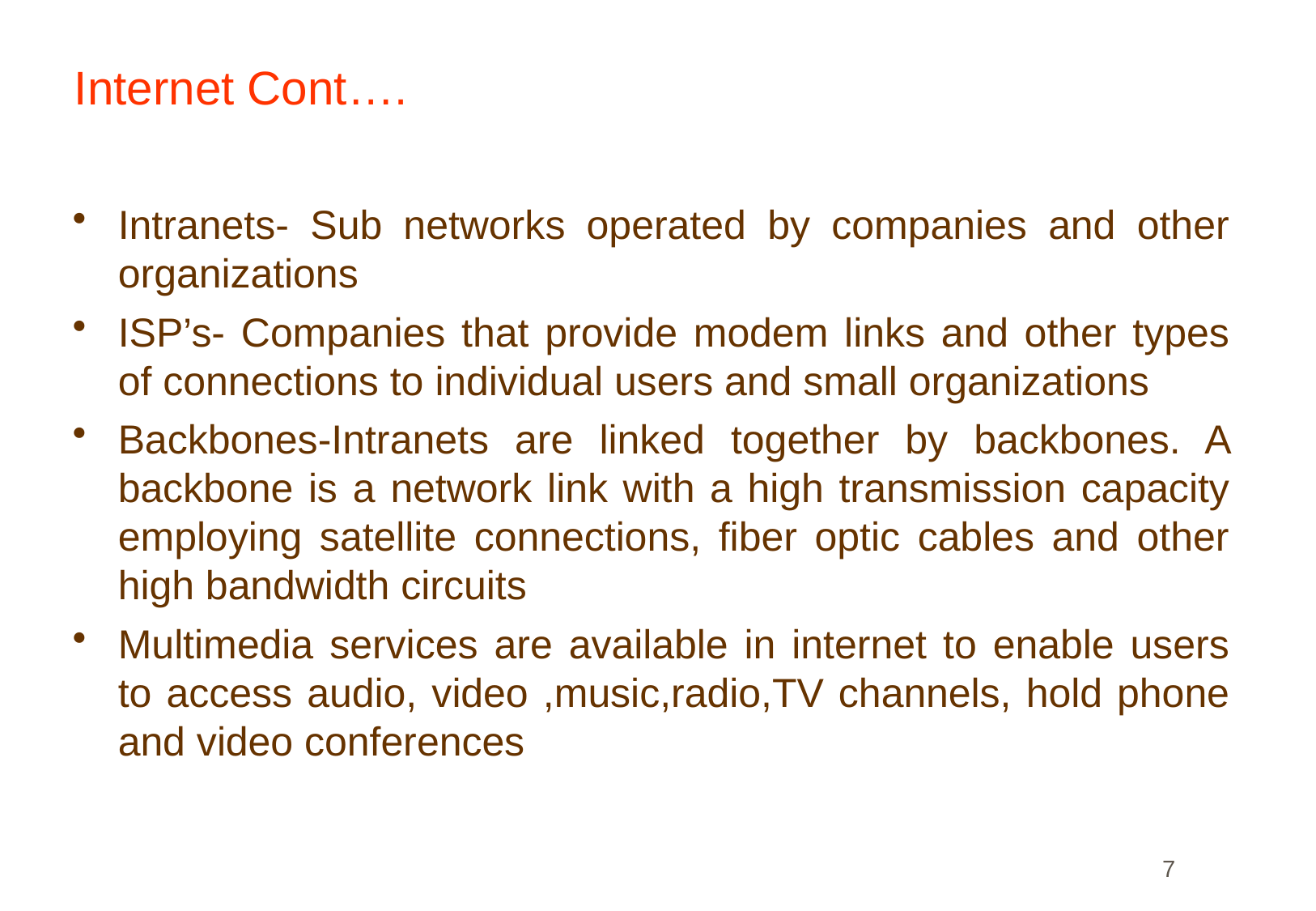

# Internet Cont….
Intranets- Sub networks operated by companies and other organizations
ISP’s- Companies that provide modem links and other types of connections to individual users and small organizations
Backbones-Intranets are linked together by backbones. A backbone is a network link with a high transmission capacity employing satellite connections, fiber optic cables and other high bandwidth circuits
Multimedia services are available in internet to enable users to access audio, video ,music,radio,TV channels, hold phone and video conferences
7